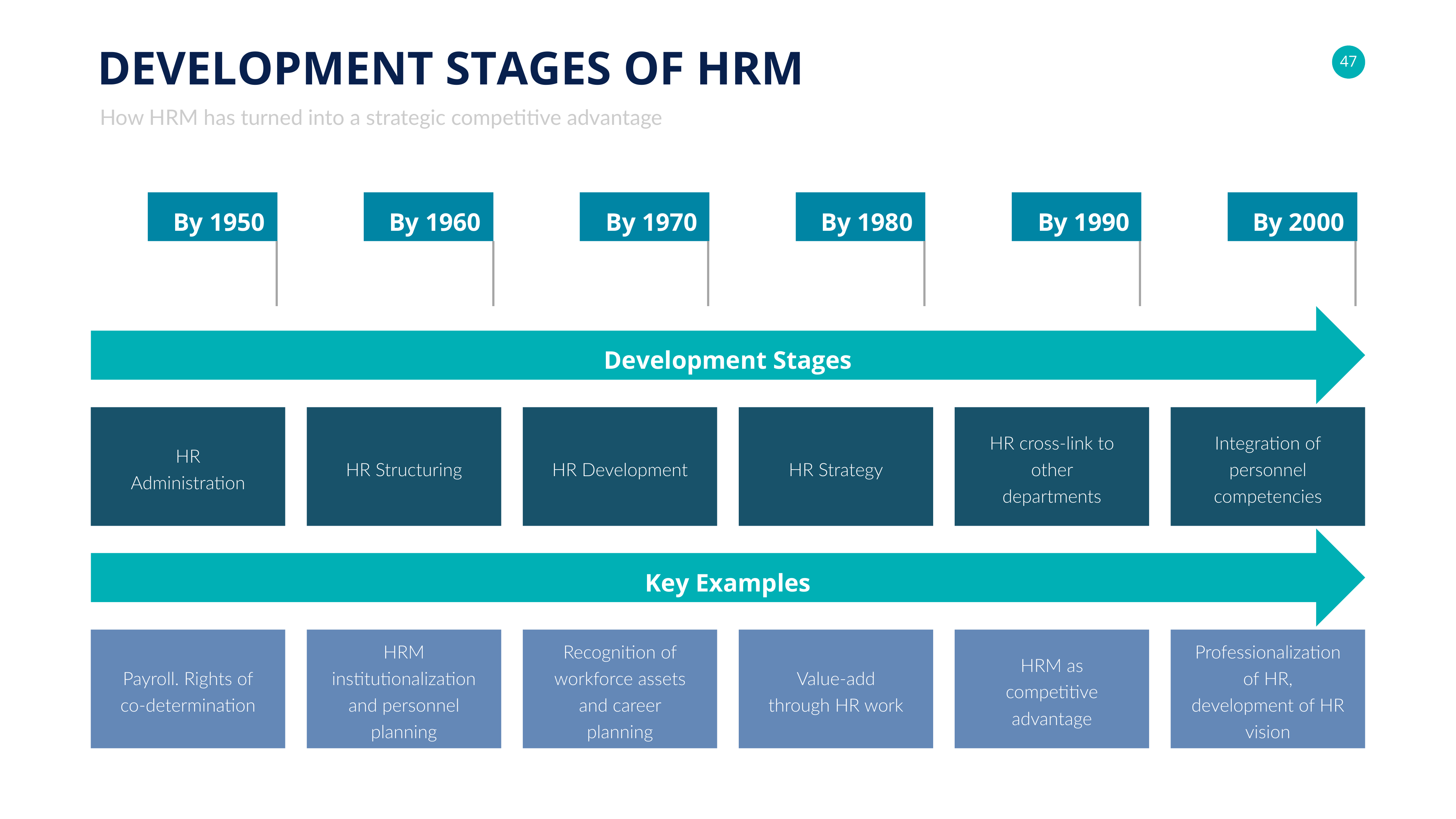

DEVELOPMENT STAGES OF HRM
How HRM has turned into a strategic competitive advantage

By 1950
By 1960
By 1970
By 1980
By 1990
By 2000

Development Stages

HR cross-link to other departments
Integration of personnel competencies
HR Administration
HR Structuring
HR Development
HR Strategy

Key Examples

HRM institutionalization and personnel planning
Recognition of workforce assets and career planning
Professionalization of HR, development of HR vision
HRM as competitive advantage
Payroll. Rights of co-determination
Value-add through HR work